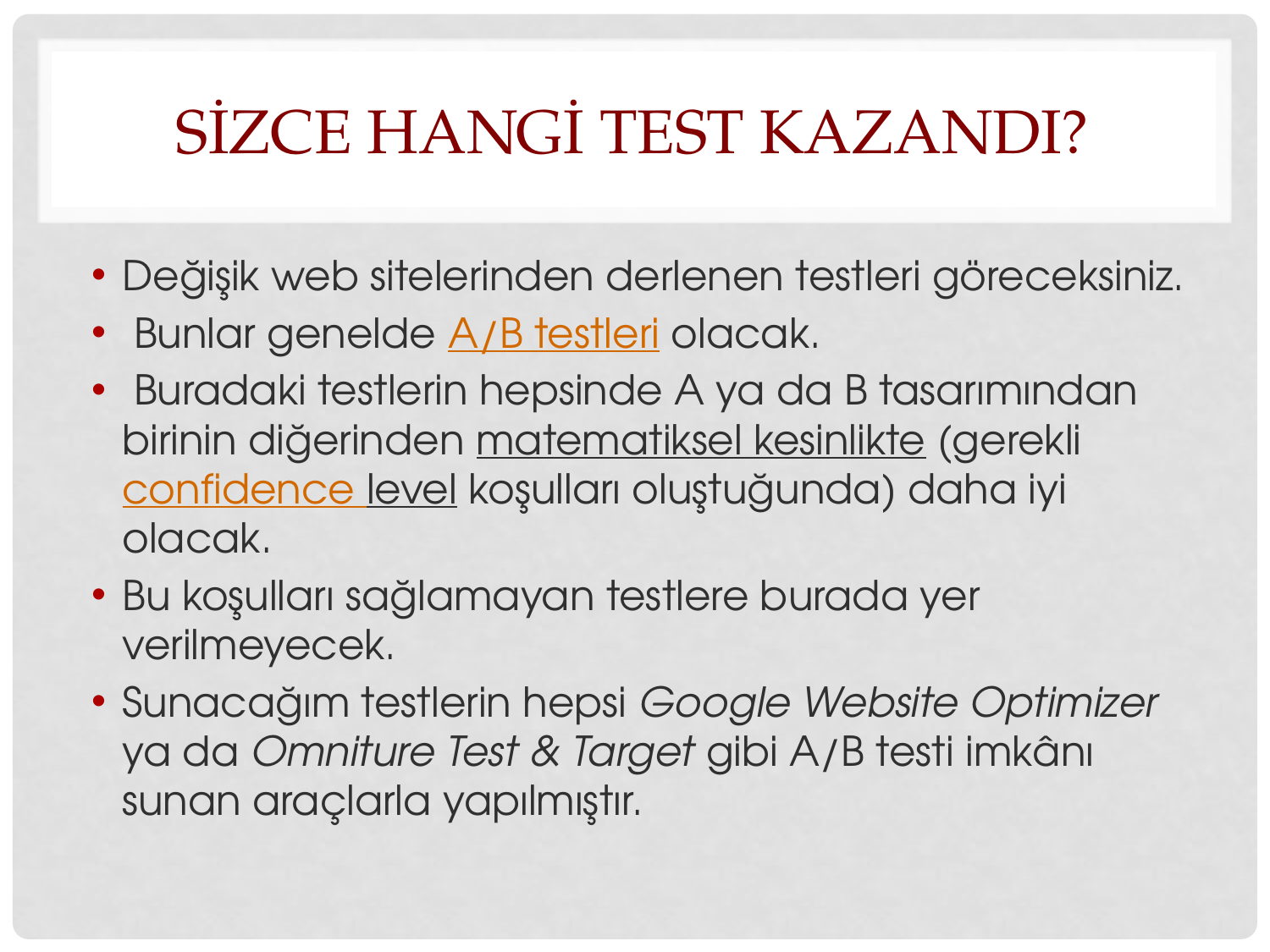

# Sizce hangi test kazanDI?
Değişik web sitelerinden derlenen testleri göreceksiniz.
 Bunlar genelde A/B testleri olacak.
 Buradaki testlerin hepsinde A ya da B tasarımından birinin diğerinden matematiksel kesinlikte (gerekli confidence level koşulları oluştuğunda) daha iyi olacak.
Bu koşulları sağlamayan testlere burada yer verilmeyecek.
Sunacağım testlerin hepsi Google Website Optimizer ya da Omniture Test & Target gibi A/B testi imkânı sunan araçlarla yapılmıştır.